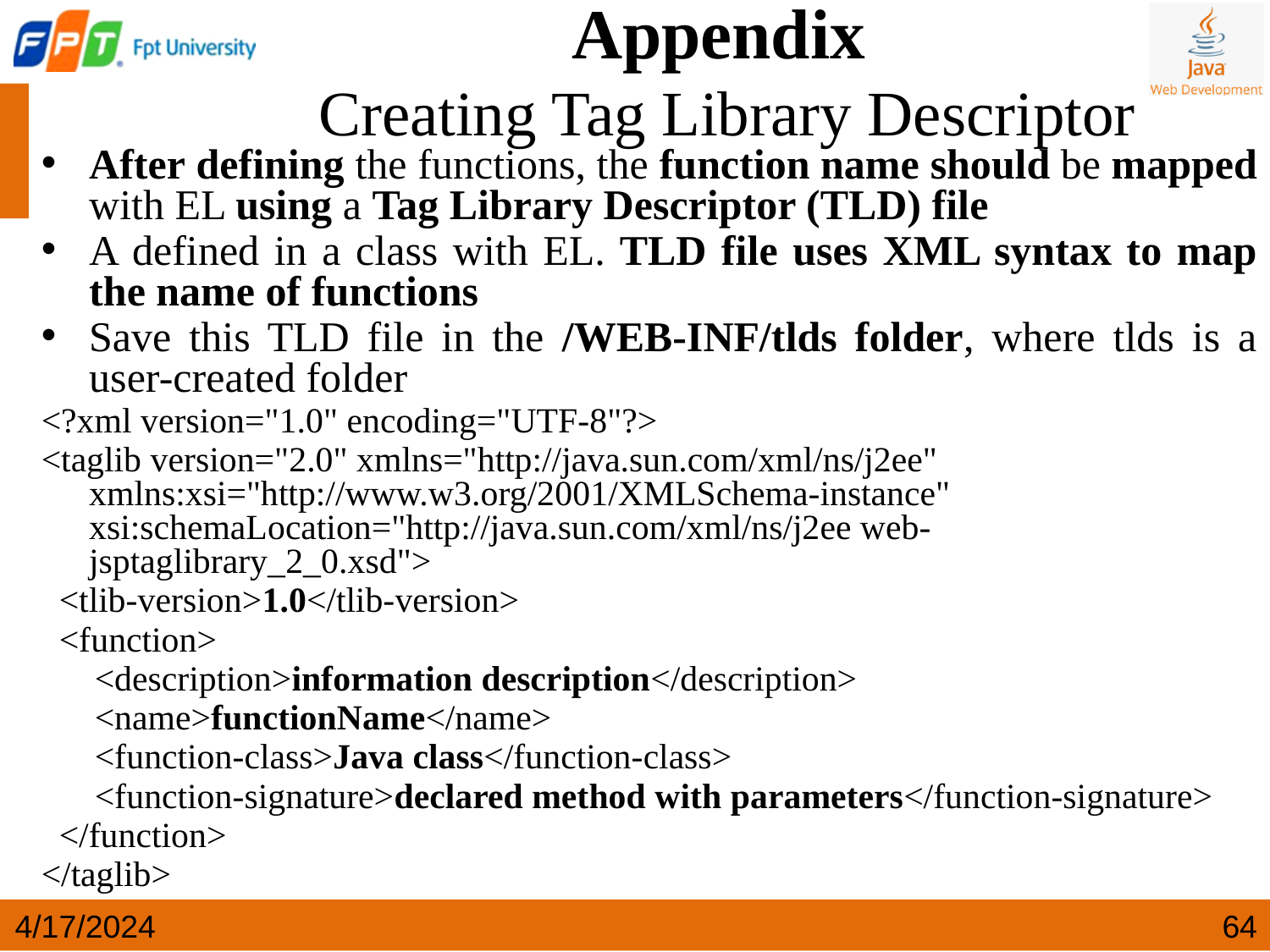

Appendix
Creating Tag Library Descriptor
After defining the functions, the function name should be mapped with EL using a Tag Library Descriptor (TLD) file
A defined in a class with EL. TLD file uses XML syntax to map the name of functions
Save this TLD file in the /WEB-INF/tlds folder, where tlds is a user-created folder
<?xml version="1.0" encoding="UTF-8"?>
<taglib version="2.0" xmlns="http://java.sun.com/xml/ns/j2ee" xmlns:xsi="http://www.w3.org/2001/XMLSchema-instance" xsi:schemaLocation="http://java.sun.com/xml/ns/j2ee web-jsptaglibrary_2_0.xsd">
  <tlib-version>1.0</tlib-version>
  <function>
      <description>information description</description>
      <name>functionName</name>
      <function-class>Java class</function-class>
      <function-signature>declared method with parameters</function-signature>
  </function>
</taglib>
4/17/2024
64